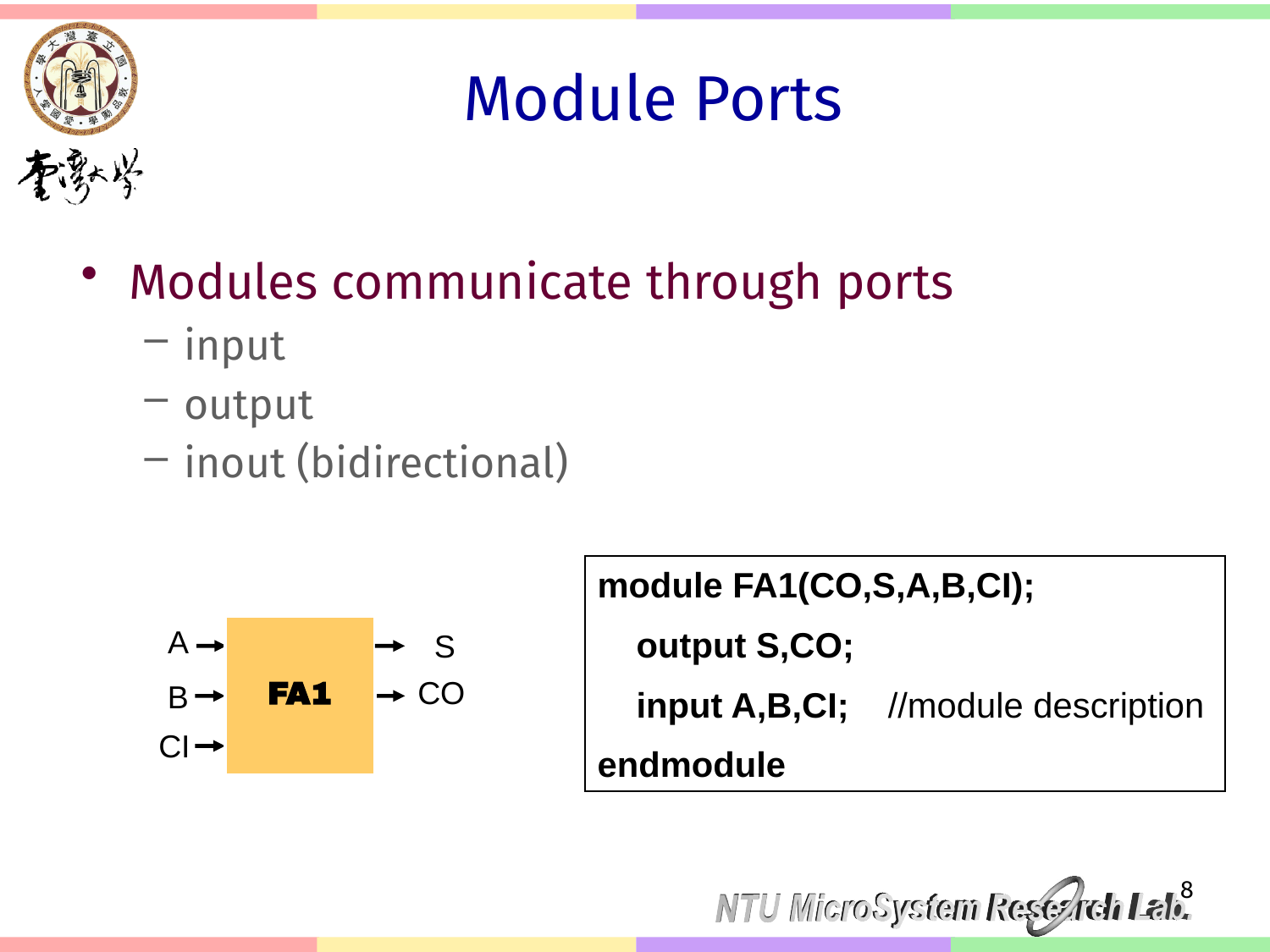

# Module Ports
Modules communicate through ports
input
output
inout (bidirectional)
module FA1(CO,S,A,B,CI);
    output S,CO;
    input A,B,CI;    //module description
endmodule
A

FA1
CO
B

        CI

  S

		8